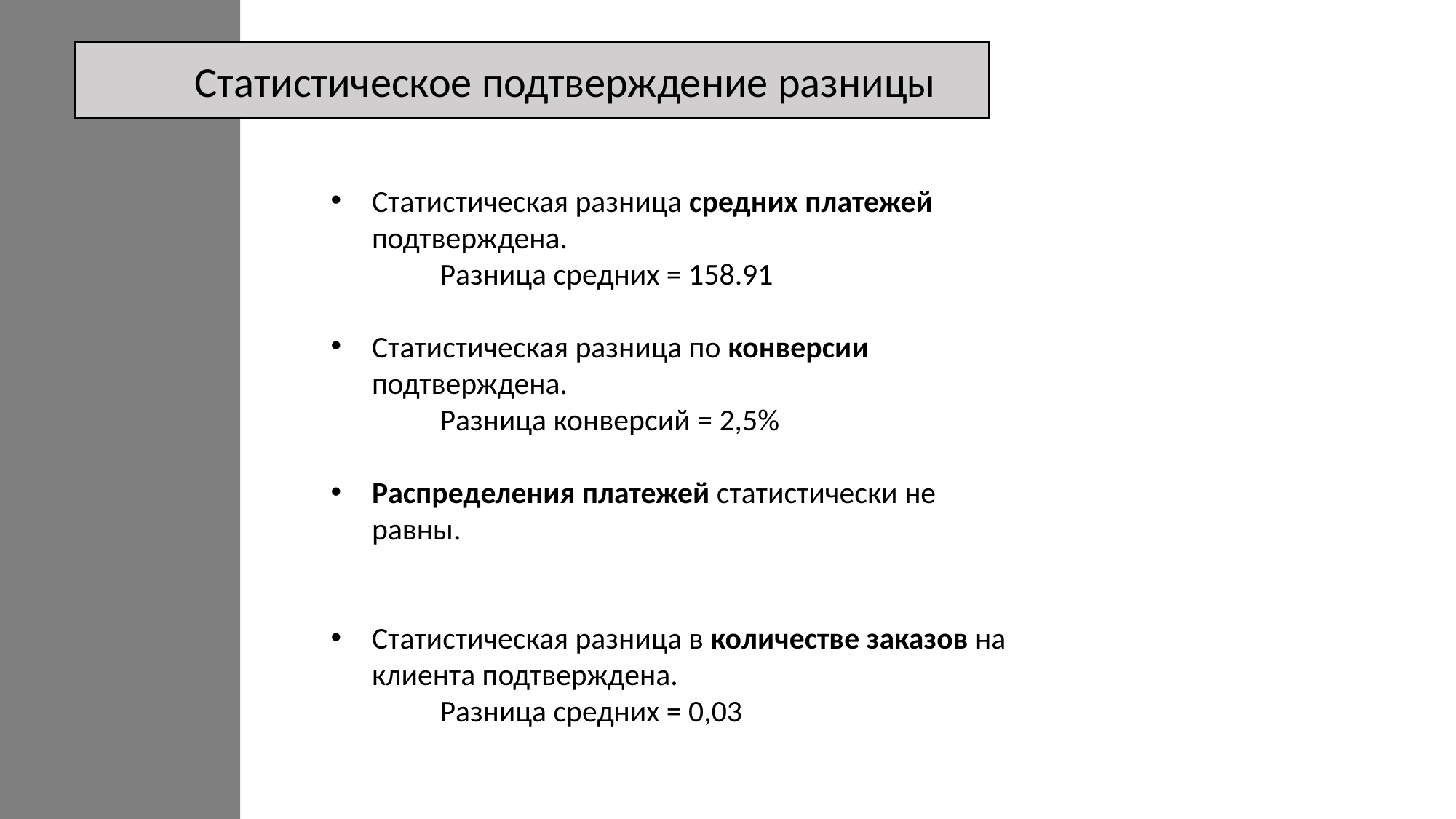

Статистическое подтверждение разницы
Статистическая разница средних платежей подтверждена.
	Разница средних = 158.91

Статистическая разница по конверсии подтверждена.
	Разница конверсий = 2,5%

Распределения платежей статистически не равны.

Статистическая разница в количестве заказов на клиента подтверждена.
	Разница средних = 0,03